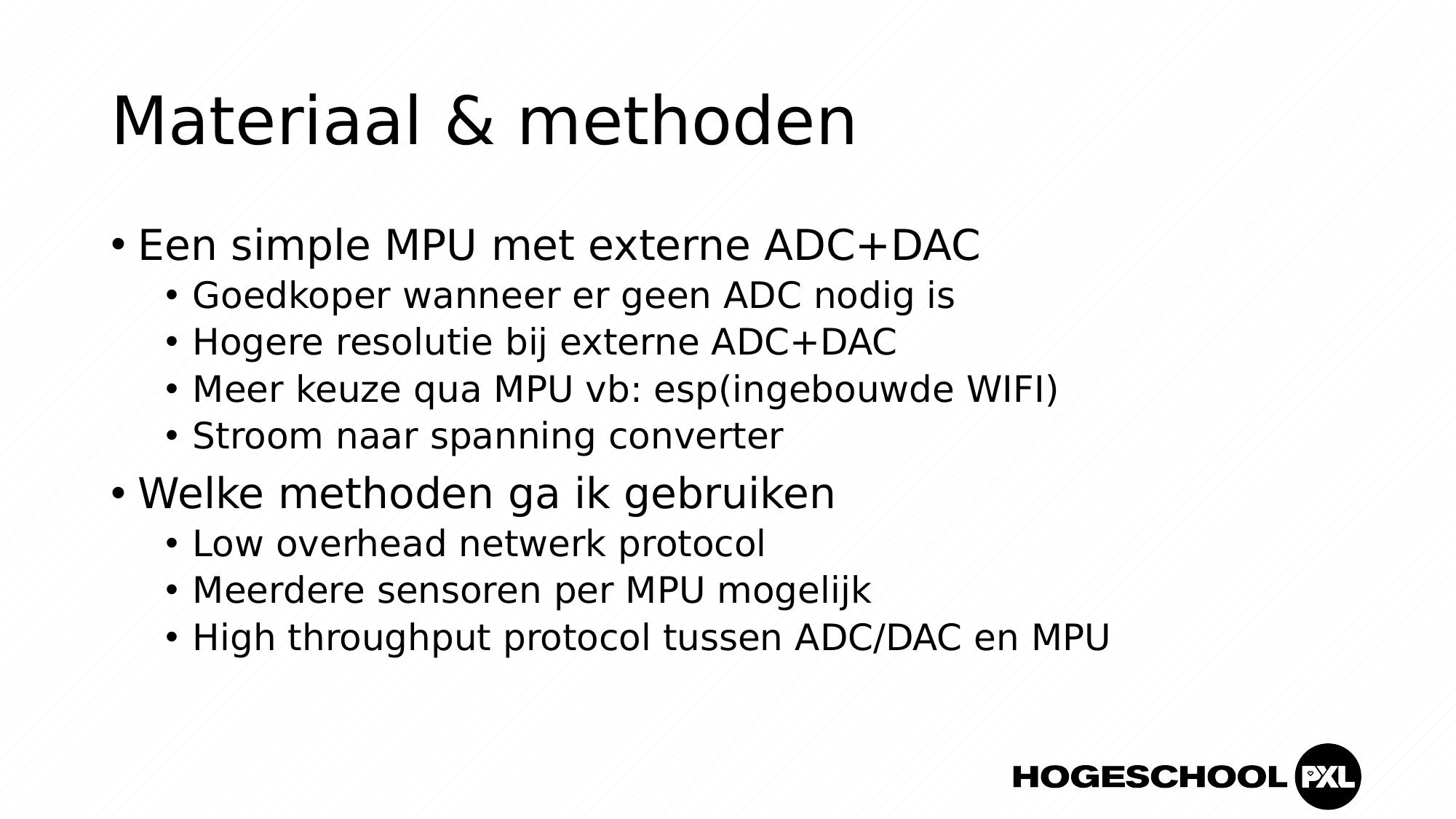

# Materiaal & methoden
Een simple MPU met externe ADC+DAC
Goedkoper wanneer er geen ADC nodig is
Hogere resolutie bij externe ADC+DAC
Meer keuze qua MPU vb: esp(ingebouwde WIFI)
Stroom naar spanning converter
Welke methoden ga ik gebruiken
Low overhead netwerk protocol
Meerdere sensoren per MPU mogelijk
High throughput protocol tussen ADC/DAC en MPU